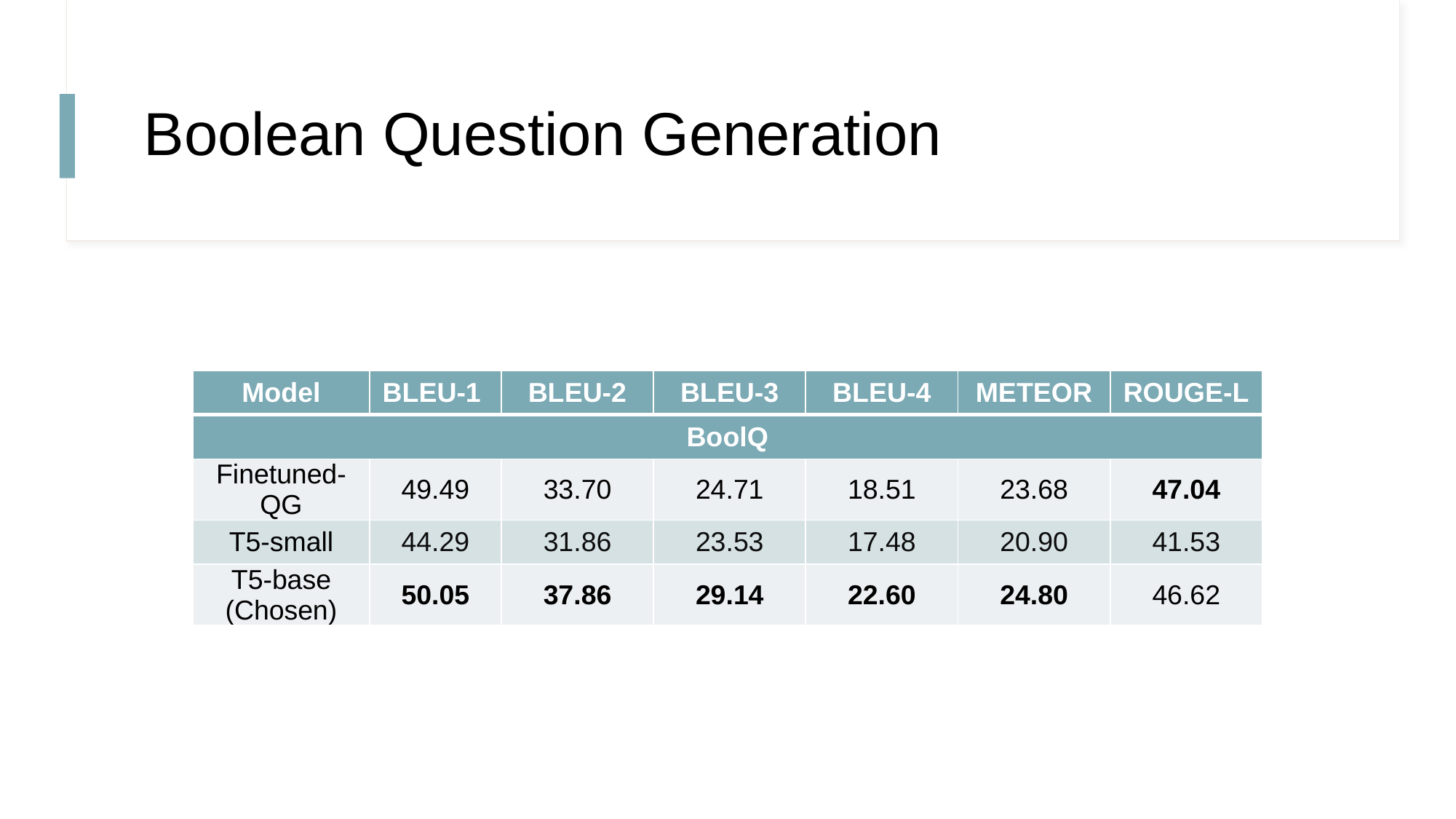

# Boolean Question Generation
| Model | BLEU-1 | BLEU-2 | BLEU-3 | BLEU-4 | METEOR | ROUGE-L |
| --- | --- | --- | --- | --- | --- | --- |
| BoolQ |  |  |  |  |  |  |
| Finetuned-QG | 49.49 | 33.70 | 24.71 | 18.51 | 23.68 | 47.04 |
| T5-small | 44.29 | 31.86 | 23.53 | 17.48 | 20.90 | 41.53 |
| T5-base (Chosen) | 50.05 | 37.86 | 29.14 | 22.60 | 24.80 | 46.62 |